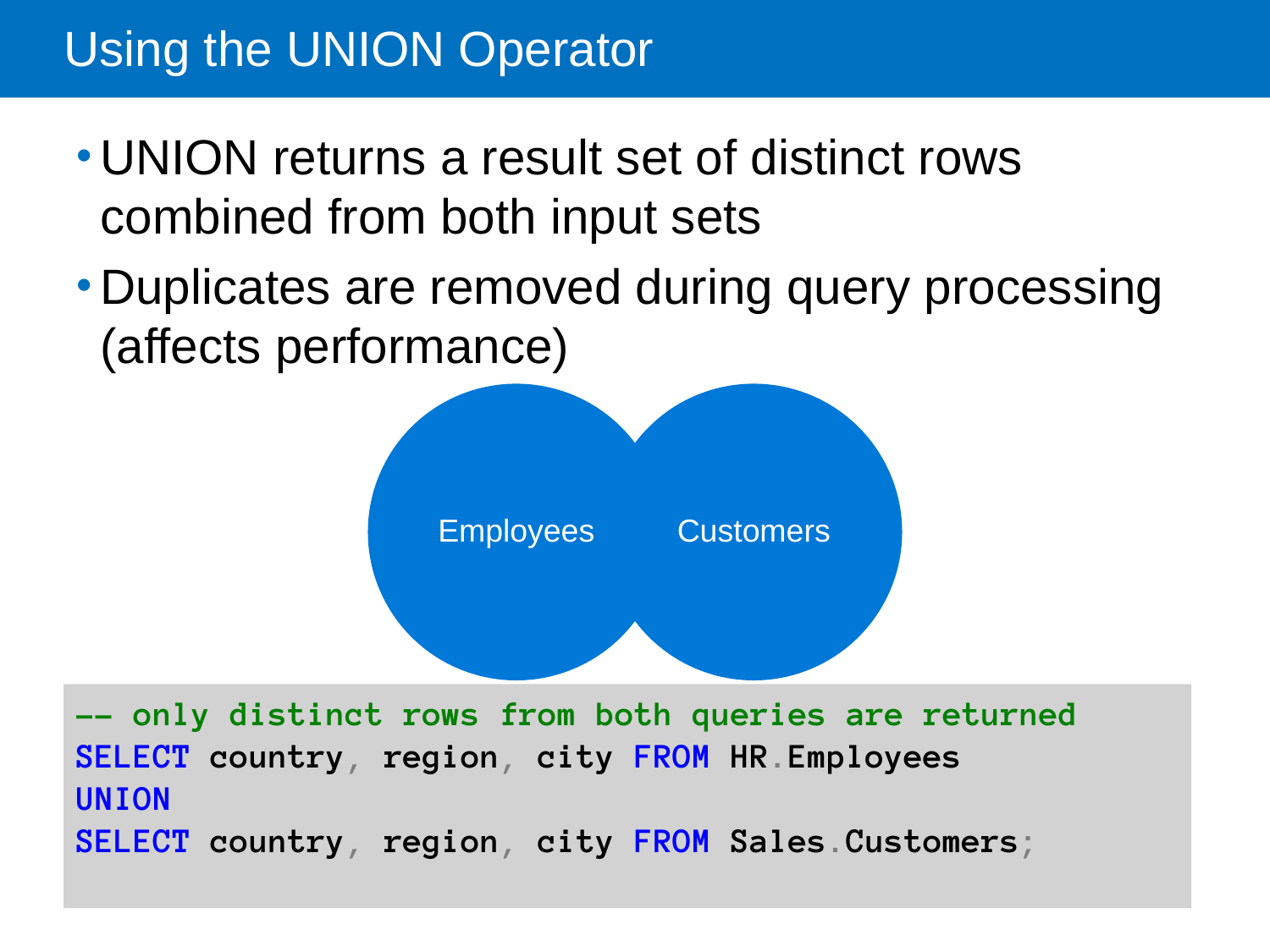

# Using the UNION Operator
UNION returns a result set of distinct rows combined from both input sets
Duplicates are removed during query processing (affects performance)

Employees
Customers
-- only distinct rows from both queries are returned
SELECT country, region, city FROM HR.Employees
UNION
SELECT country, region, city FROM Sales.Customers;